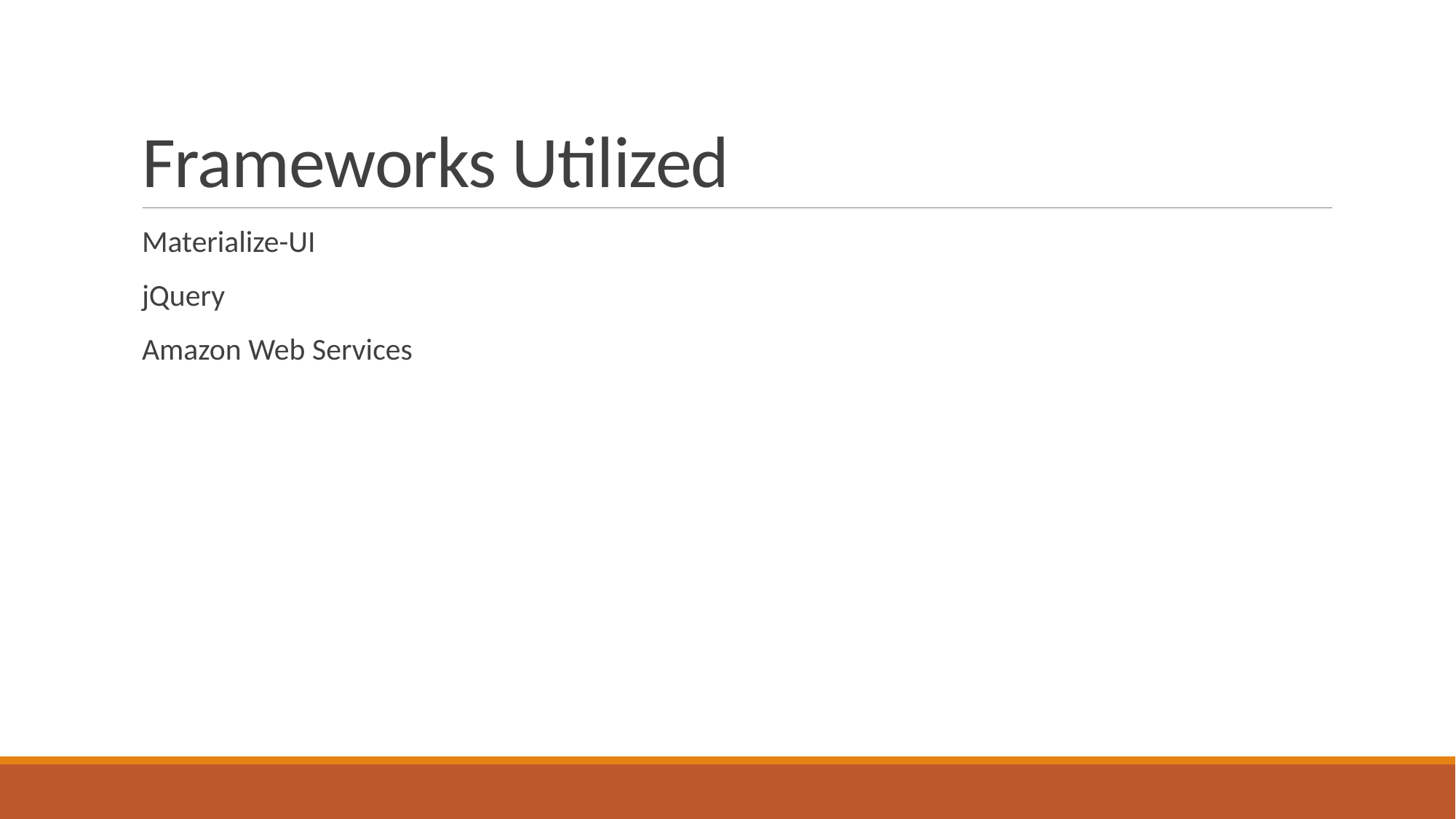

# Frameworks Utilized
Materialize-UI
jQuery
Amazon Web Services